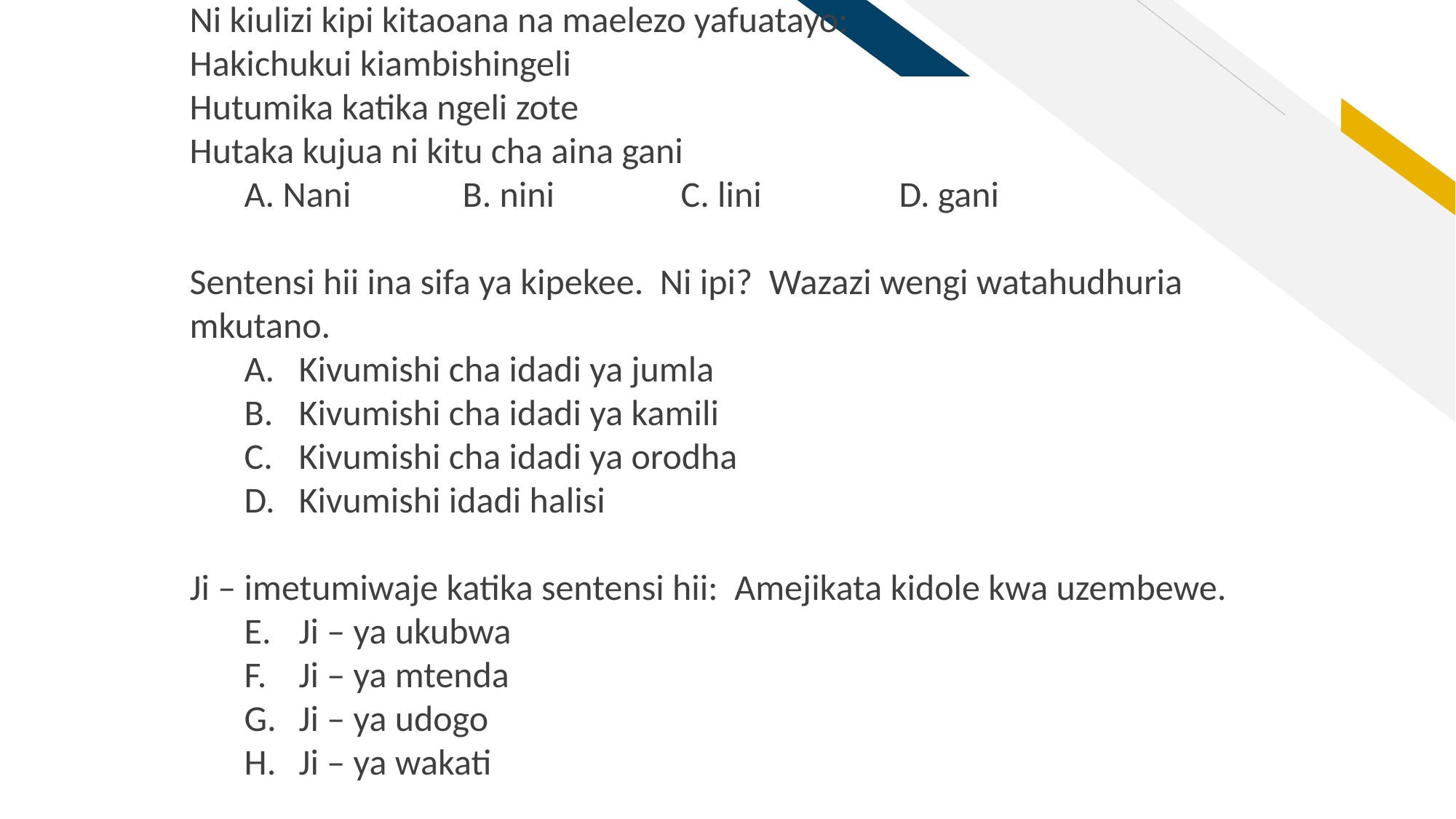

Ni kiulizi kipi kitaoana na maelezo yafuatayo:
Hakichukui kiambishingeli
Hutumika katika ngeli zote
Hutaka kujua ni kitu cha aina gani
A. Nani	 	B. nini		C. lini		D. gani

Sentensi hii ina sifa ya kipekee.  Ni ipi?  Wazazi wengi watahudhuria mkutano.
Kivumishi cha idadi ya jumla
Kivumishi cha idadi ya kamili
Kivumishi cha idadi ya orodha
Kivumishi idadi halisi

Ji – imetumiwaje katika sentensi hii:  Amejikata kidole kwa uzembewe.
Ji – ya ukubwa
Ji – ya mtenda
Ji – ya udogo
Ji – ya wakati